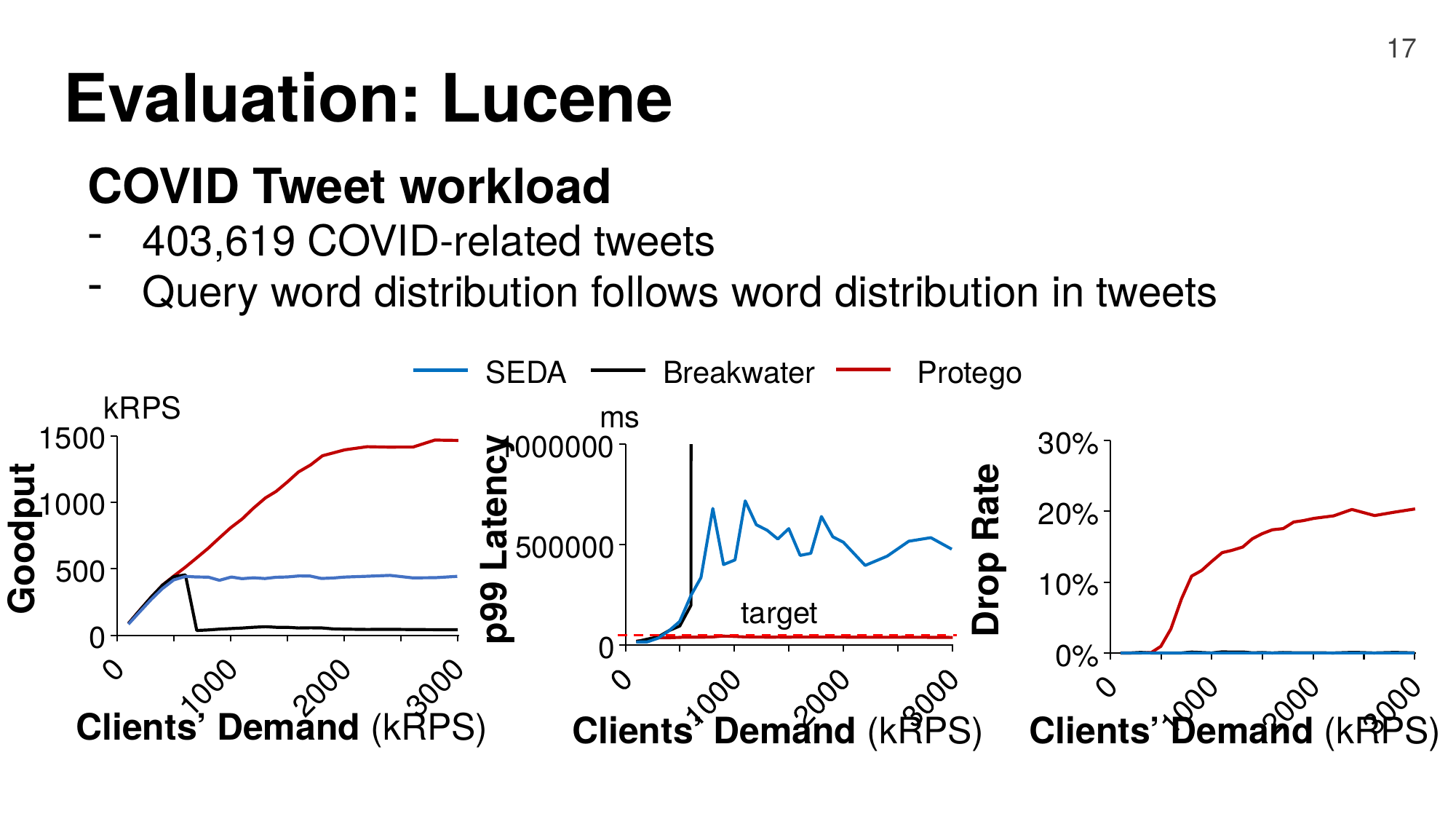

17
# Evaluation: Lucene
COVID Tweet workload
403,619 COVID-related tweets
Query word distribution follows word distribution in tweets
SEDA
Breakwater
Protego
kRPS
ms

### Chart

| Category | SEDA | Breakwater | Protego |
|---|---|---|---|

### Chart

| Category | SEDA | Breakwater | Protego |
|---|---|---|---|

### Chart

| Category | SEDA | Breakwater | Protego |
|---|---|---|---|
Goodput
p99 Latency
Drop Rate
target
Clients’ Demand (kRPS)
Clients’ Demand (kRPS)
Clients’ Demand (kRPS)